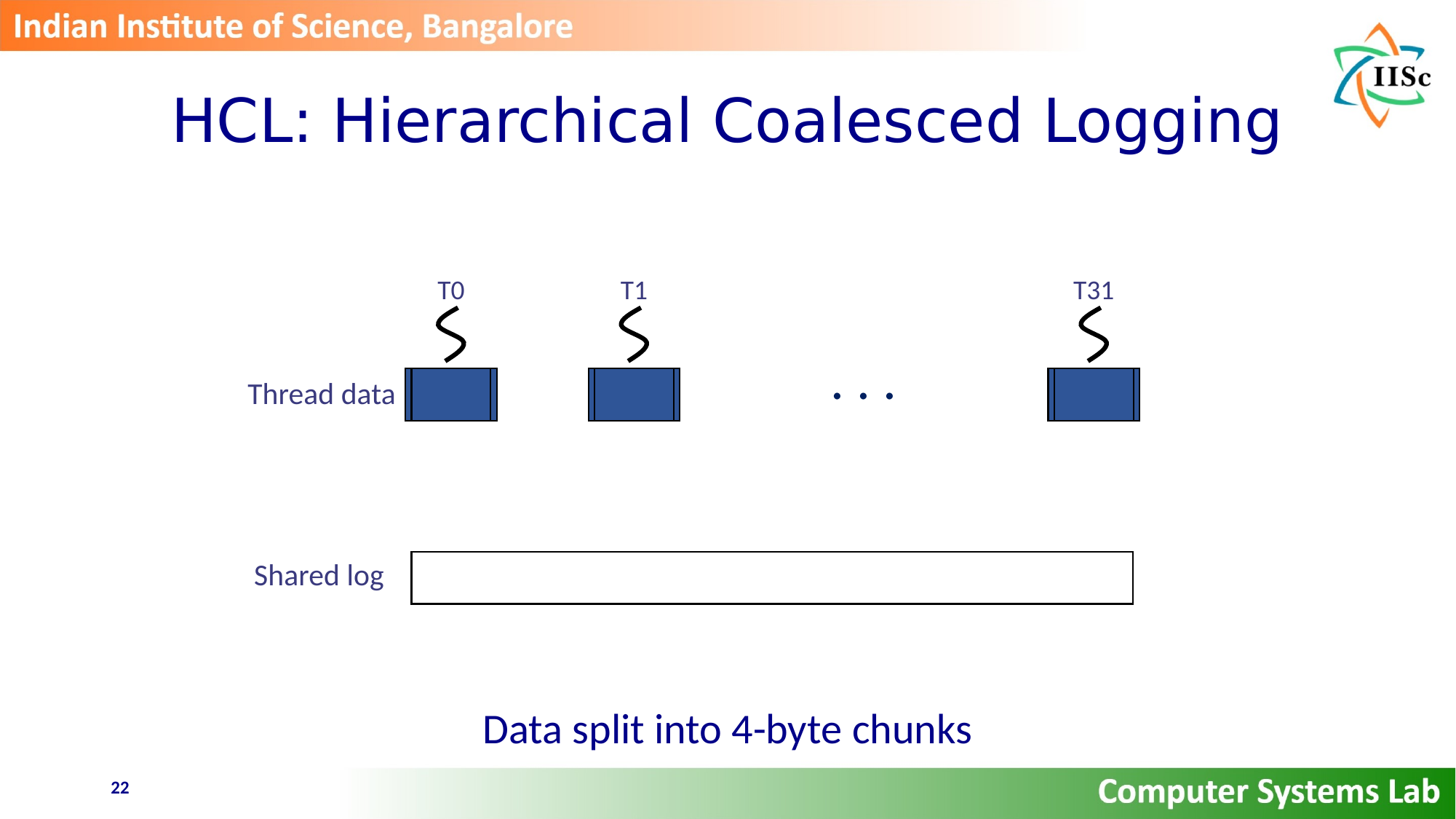

# HCL: Hierarchical Coalesced Logging
T0
T1
T31

. . .
Thread data

Shared log

Data split into 4-byte chunks
22